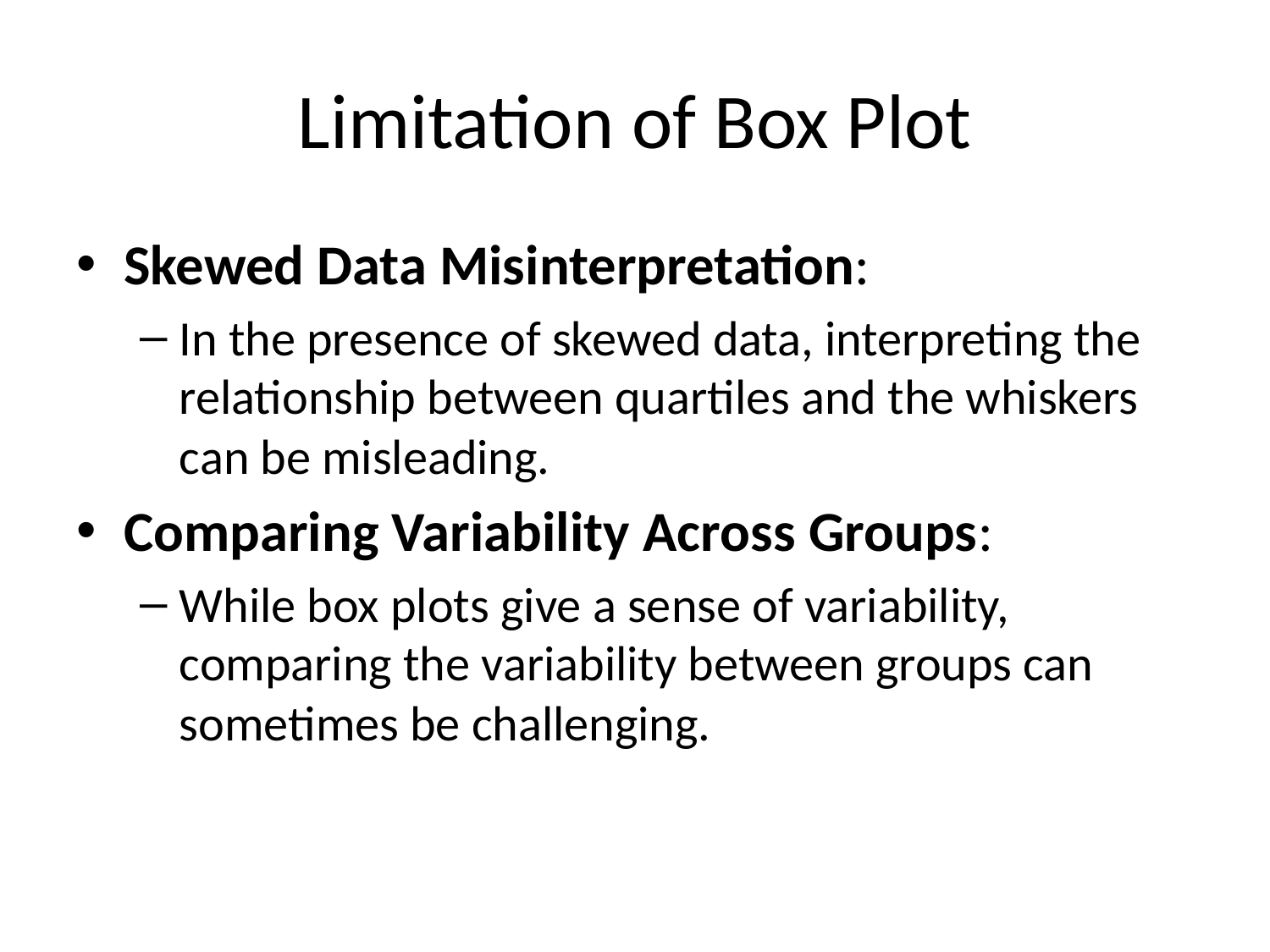

# Limitation of Box Plot
Skewed Data Misinterpretation:
In the presence of skewed data, interpreting the relationship between quartiles and the whiskers can be misleading.
Comparing Variability Across Groups:
While box plots give a sense of variability, comparing the variability between groups can sometimes be challenging.